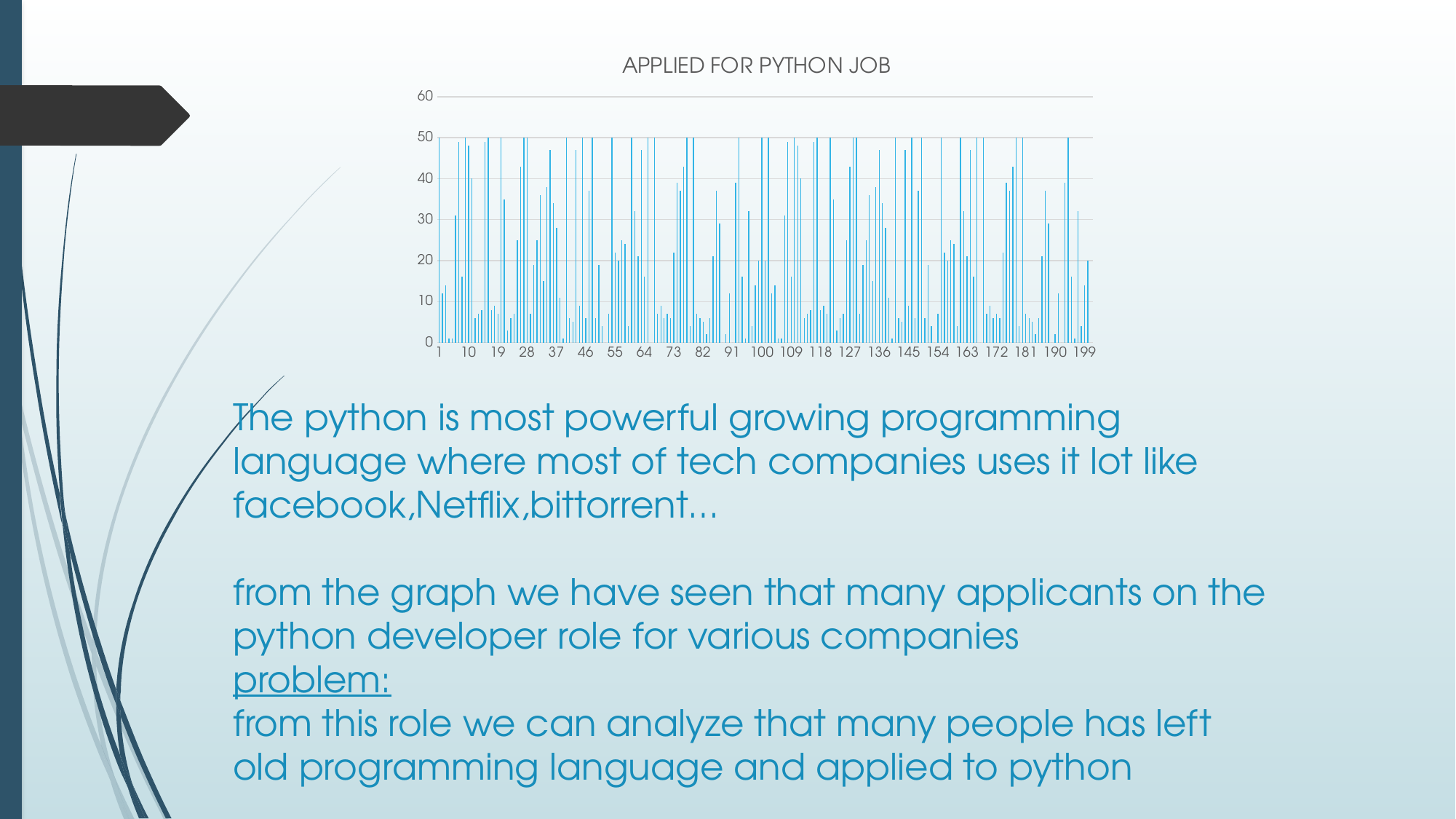

### Chart: APPLIED FOR PYTHON JOB

| Category | Total |
|---|---|
| 1 | 50.0 |
| 2 | 12.0 |
| 3 | 14.0 |
| 4 | 1.0 |
| 5 | 1.0 |
| 6 | 31.0 |
| 7 | 49.0 |
| 8 | 16.0 |
| 9 | 50.0 |
| 10 | 48.0 |
| 11 | 40.0 |
| 12 | 6.0 |
| 13 | 7.0 |
| 14 | 8.0 |
| 15 | 49.0 |
| 16 | 50.0 |
| 17 | 8.0 |
| 18 | 9.0 |
| 19 | 7.0 |
| 20 | 50.0 |
| 21 | 35.0 |
| 22 | 3.0 |
| 23 | 6.0 |
| 24 | 7.0 |
| 25 | 25.0 |
| 26 | 43.0 |
| 27 | 50.0 |
| 28 | 50.0 |
| 29 | 7.0 |
| 30 | 19.0 |
| 31 | 25.0 |
| 32 | 36.0 |
| 33 | 15.0 |
| 34 | 38.0 |
| 35 | 47.0 |
| 36 | 34.0 |
| 37 | 28.0 |
| 38 | 11.0 |
| 39 | 1.0 |
| 40 | 50.0 |
| 41 | 6.0 |
| 42 | 5.0 |
| 43 | 47.0 |
| 44 | 9.0 |
| 45 | 50.0 |
| 46 | 6.0 |
| 47 | 37.0 |
| 48 | 50.0 |
| 49 | 6.0 |
| 50 | 19.0 |
| 51 | 4.0 |
| 52 | 0.0 |
| 53 | 7.0 |
| 54 | 50.0 |
| 55 | 22.0 |
| 56 | 20.0 |
| 57 | 25.0 |
| 58 | 24.0 |
| 59 | 4.0 |
| 60 | 50.0 |
| 61 | 32.0 |
| 62 | 21.0 |
| 63 | 47.0 |
| 64 | 16.0 |
| 65 | 50.0 |
| 66 | 0.0 |
| 67 | 50.0 |
| 68 | 7.0 |
| 69 | 9.0 |
| 70 | 6.0 |
| 71 | 7.0 |
| 72 | 6.0 |
| 73 | 22.0 |
| 74 | 39.0 |
| 75 | 37.0 |
| 76 | 43.0 |
| 77 | 50.0 |
| 78 | 4.0 |
| 79 | 50.0 |
| 80 | 7.0 |
| 81 | 6.0 |
| 82 | 5.0 |
| 83 | 2.0 |
| 84 | 6.0 |
| 85 | 21.0 |
| 86 | 37.0 |
| 87 | 29.0 |
| 88 | 0.0 |
| 89 | 2.0 |
| 90 | 12.0 |
| 91 | 0.0 |
| 92 | 39.0 |
| 93 | 50.0 |
| 94 | 16.0 |
| 95 | 1.0 |
| 96 | 32.0 |
| 97 | 4.0 |
| 98 | 14.0 |
| 99 | 20.0 |
| 100 | 50.0 |
| 101 | 20.0 |
| 102 | 50.0 |
| 103 | 12.0 |
| 104 | 14.0 |
| 105 | 1.0 |
| 106 | 1.0 |
| 107 | 31.0 |
| 108 | 49.0 |
| 109 | 16.0 |
| 110 | 50.0 |
| 111 | 48.0 |
| 112 | 40.0 |
| 113 | 6.0 |
| 114 | 7.0 |
| 115 | 8.0 |
| 116 | 49.0 |
| 117 | 50.0 |
| 118 | 8.0 |
| 119 | 9.0 |
| 120 | 7.0 |
| 121 | 50.0 |
| 122 | 35.0 |
| 123 | 3.0 |
| 124 | 6.0 |
| 125 | 7.0 |
| 126 | 25.0 |
| 127 | 43.0 |
| 128 | 50.0 |
| 129 | 50.0 |
| 130 | 7.0 |
| 131 | 19.0 |
| 132 | 25.0 |
| 133 | 36.0 |
| 134 | 15.0 |
| 135 | 38.0 |
| 136 | 47.0 |
| 137 | 34.0 |
| 138 | 28.0 |
| 139 | 11.0 |
| 140 | 1.0 |
| 141 | 50.0 |
| 142 | 6.0 |
| 143 | 5.0 |
| 144 | 47.0 |
| 145 | 9.0 |
| 146 | 50.0 |
| 147 | 6.0 |
| 148 | 37.0 |
| 149 | 50.0 |
| 150 | 6.0 |
| 151 | 19.0 |
| 152 | 4.0 |
| 153 | 0.0 |
| 154 | 7.0 |
| 155 | 50.0 |
| 156 | 22.0 |
| 157 | 20.0 |
| 158 | 25.0 |
| 159 | 24.0 |
| 160 | 4.0 |
| 161 | 50.0 |
| 162 | 32.0 |
| 163 | 21.0 |
| 164 | 47.0 |
| 165 | 16.0 |
| 166 | 50.0 |
| 167 | 0.0 |
| 168 | 50.0 |
| 169 | 7.0 |
| 170 | 9.0 |
| 171 | 6.0 |
| 172 | 7.0 |
| 173 | 6.0 |
| 174 | 22.0 |
| 175 | 39.0 |
| 176 | 37.0 |
| 177 | 43.0 |
| 178 | 50.0 |
| 179 | 4.0 |
| 180 | 50.0 |
| 181 | 7.0 |
| 182 | 6.0 |
| 183 | 5.0 |
| 184 | 2.0 |
| 185 | 6.0 |
| 186 | 21.0 |
| 187 | 37.0 |
| 188 | 29.0 |
| 189 | 0.0 |
| 190 | 2.0 |
| 191 | 12.0 |
| 192 | 0.0 |
| 193 | 39.0 |
| 194 | 50.0 |
| 195 | 16.0 |
| 196 | 1.0 |
| 197 | 32.0 |
| 198 | 4.0 |
| 199 | 14.0 |
| 200 | 20.0 |
| (blank) | None |
# The python is most powerful growing programming language where most of tech companies uses it lot like
facebook,Netflix,bittorrent…
from the graph we have seen that many applicants on the python developer role for various companies
problem:
from this role we can analyze that many people has left old programming language and applied to python